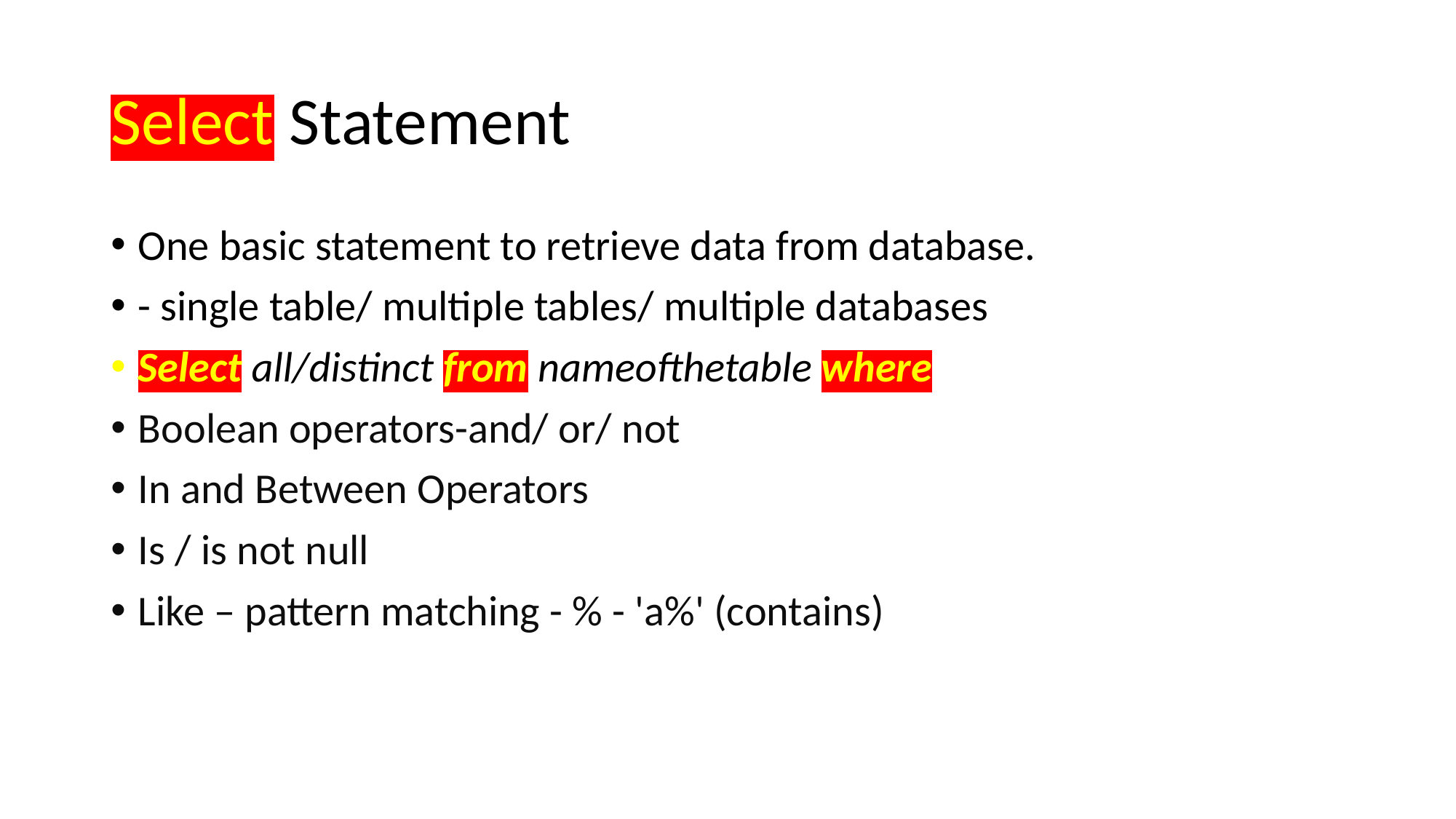

# Select Statement
One basic statement to retrieve data from database.
- single table/ multiple tables/ multiple databases
Select all/distinct from nameofthetable where
Boolean operators-and/ or/ not
In and Between Operators
Is / is not null
Like – pattern matching - % - 'a%' (contains)